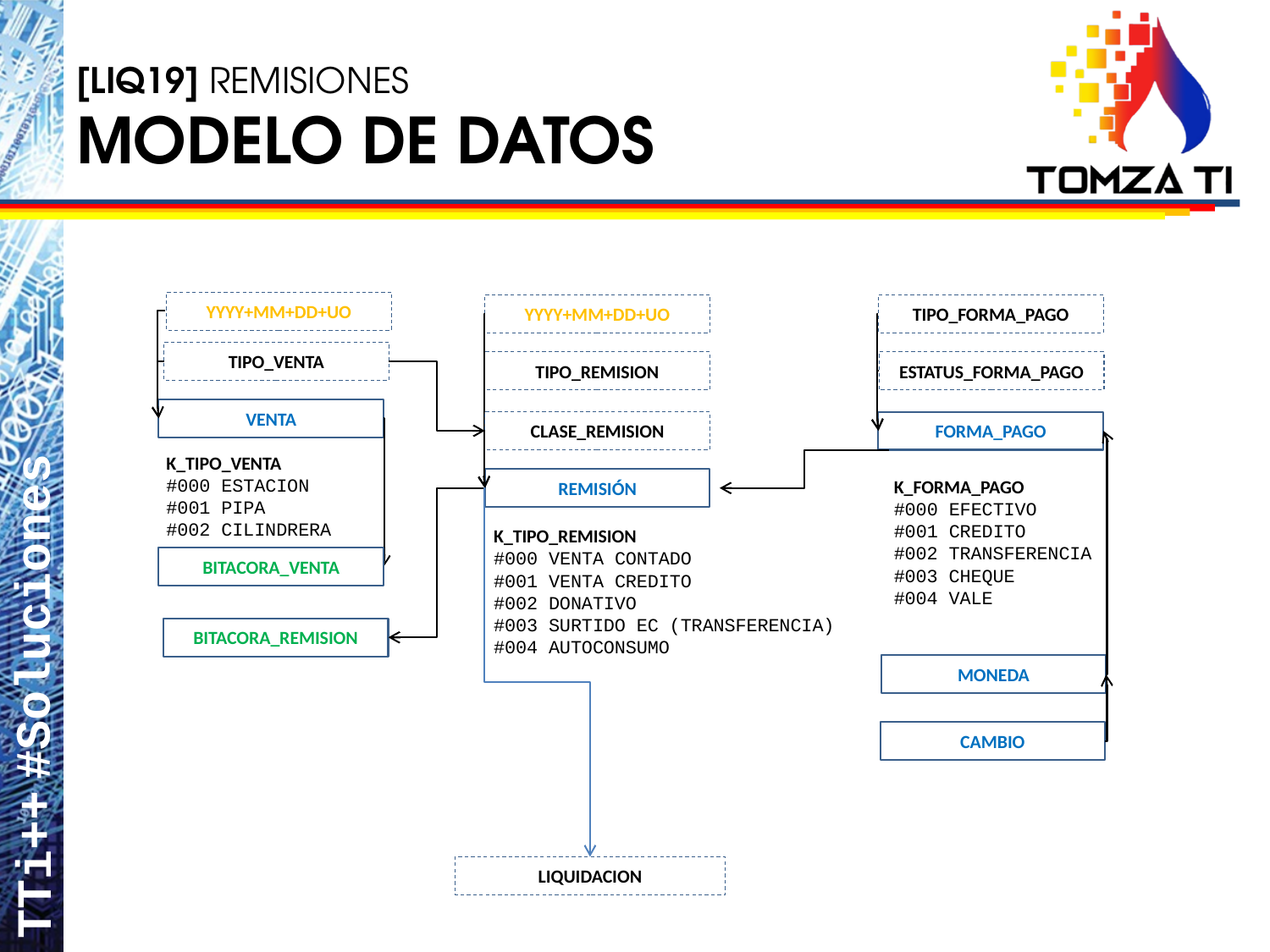

# [LIQ19] REMISIONES MODELO DE DATOS
YYYY+MM+DD+UO
YYYY+MM+DD+UO
TIPO_FORMA_PAGO
TIPO_VENTA
TIPO_REMISION
ESTATUS_FORMA_PAGO
VENTA
CLASE_REMISION
FORMA_PAGO
K_TIPO_VENTA
#000 ESTACION
#001 PIPA
#002 CILINDRERA
K_FORMA_PAGO
#000 EFECTIVO
#001 CREDITO
#002 TRANSFERENCIA
#003 CHEQUE
#004 VALE
REMISIÓN
K_TIPO_REMISION
#000 VENTA CONTADO
#001 VENTA CREDITO
#002 DONATIVO
#003 SURTIDO EC (TRANSFERENCIA)
#004 AUTOCONSUMO
BITACORA_VENTA
BITACORA_REMISION
MONEDA
CAMBIO
LIQUIDACION